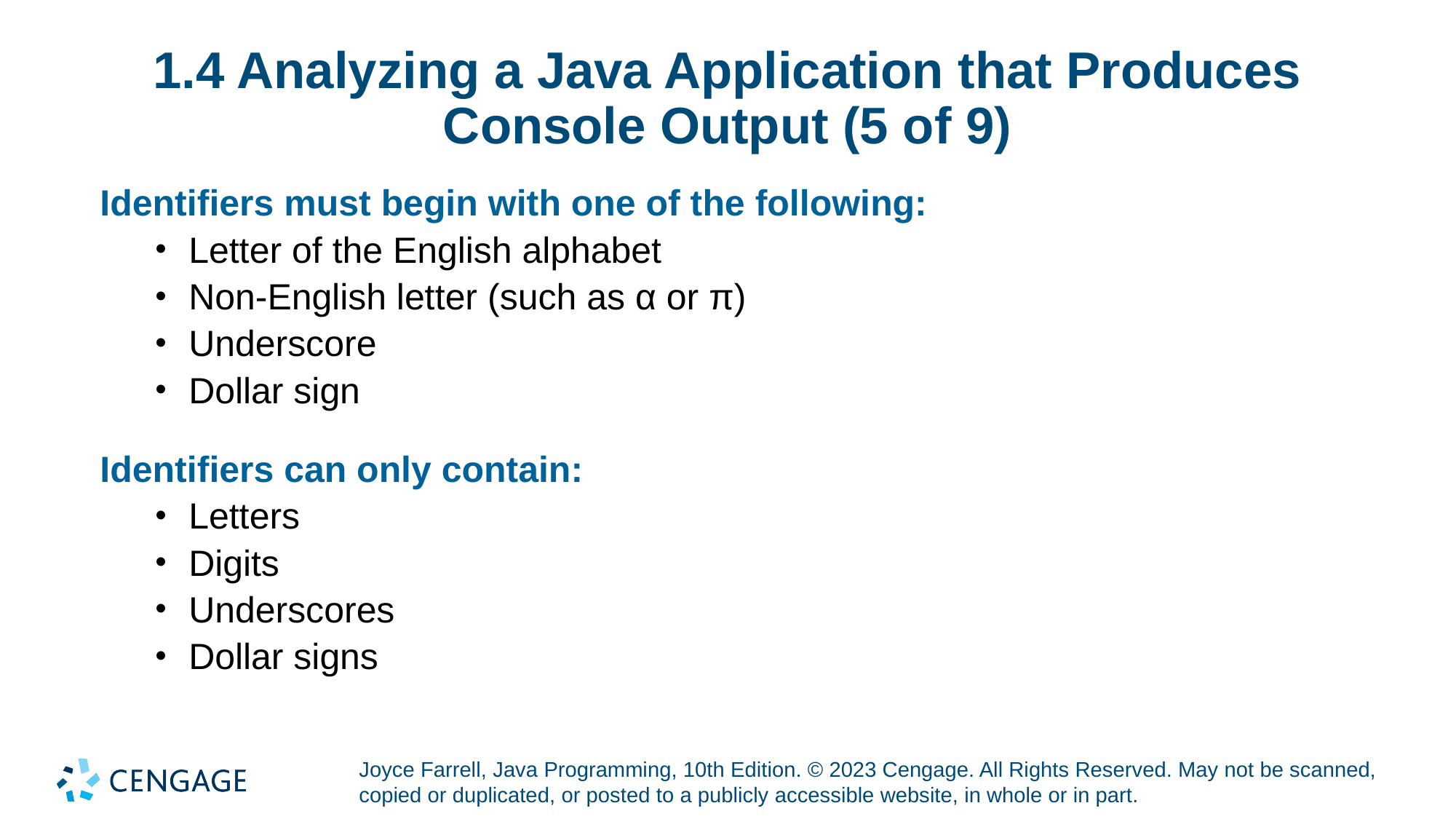

# 1.4 Analyzing a Java Application that Produces Console Output (5 of 9)

Identifiers must begin with one of the following:
Letter of the English alphabet
Non-English letter (such as α or π)
Underscore
Dollar sign

Identifiers can only contain:
Letters
Digits
Underscores
Dollar signs